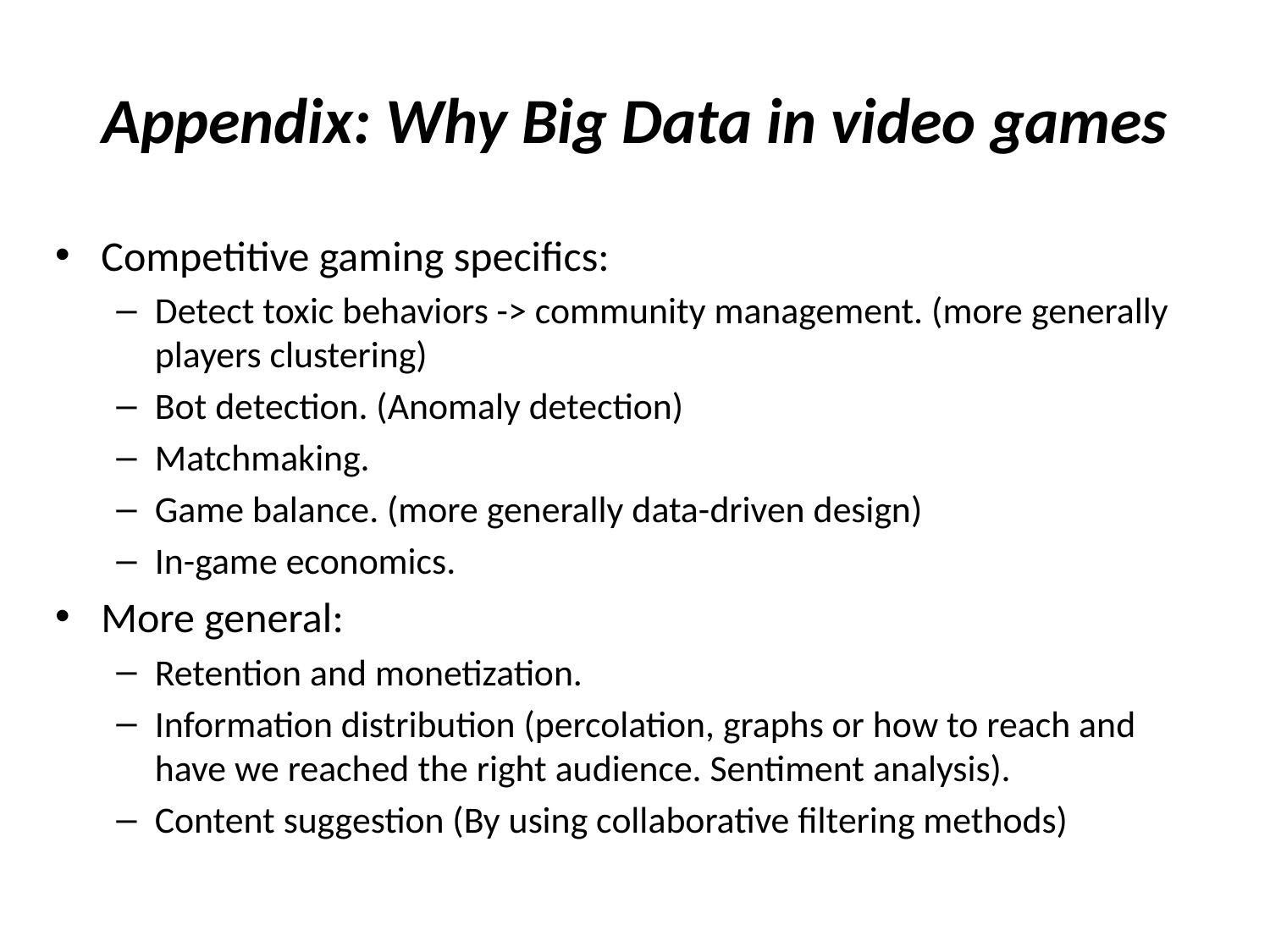

# Appendix: Why Big Data in video games
Competitive gaming specifics:
Detect toxic behaviors -> community management. (more generally players clustering)
Bot detection. (Anomaly detection)
Matchmaking.
Game balance. (more generally data-driven design)
In-game economics.
More general:
Retention and monetization.
Information distribution (percolation, graphs or how to reach and have we reached the right audience. Sentiment analysis).
Content suggestion (By using collaborative filtering methods)